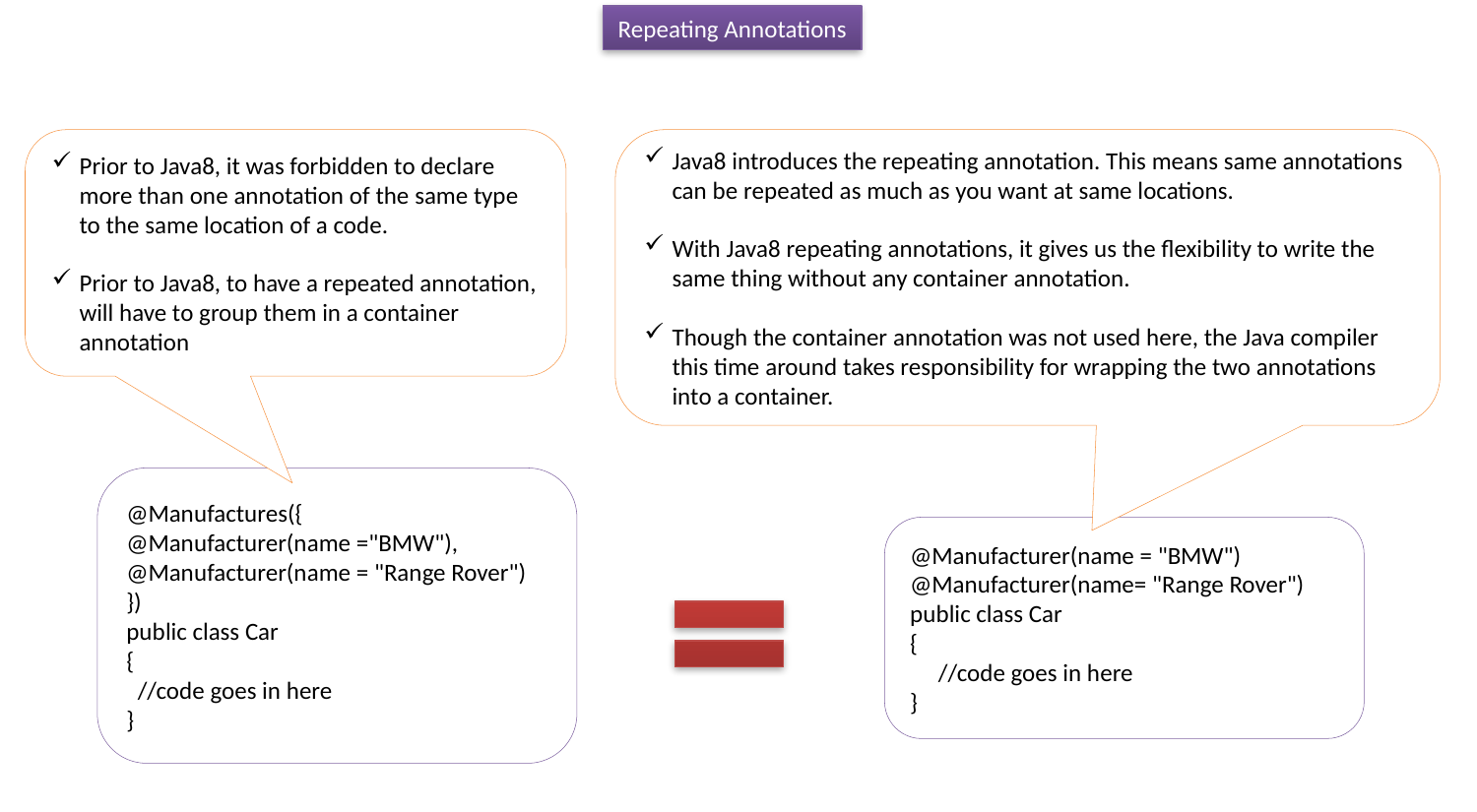

Repeating Annotations

Prior to Java8, it was forbidden to declare more than one annotation of the same type to the same location of a code.

Prior to Java8, to have a repeated annotation, will have to group them in a container annotation
Java8 introduces the repeating annotation. This means same annotations can be repeated as much as you want at same locations.

With Java8 repeating annotations, it gives us the flexibility to write the same thing without any container annotation.

Though the container annotation was not used here, the Java compiler this time around takes responsibility for wrapping the two annotations into a container.

@Manufactures({
@Manufacturer(name ="BMW"),
@Manufacturer(name = "Range Rover")
})
public class Car
{
  //code goes in here
}

@Manufacturer(name = "BMW")
@Manufacturer(name= "Range Rover")
public class Car
{
     //code goes in here
}